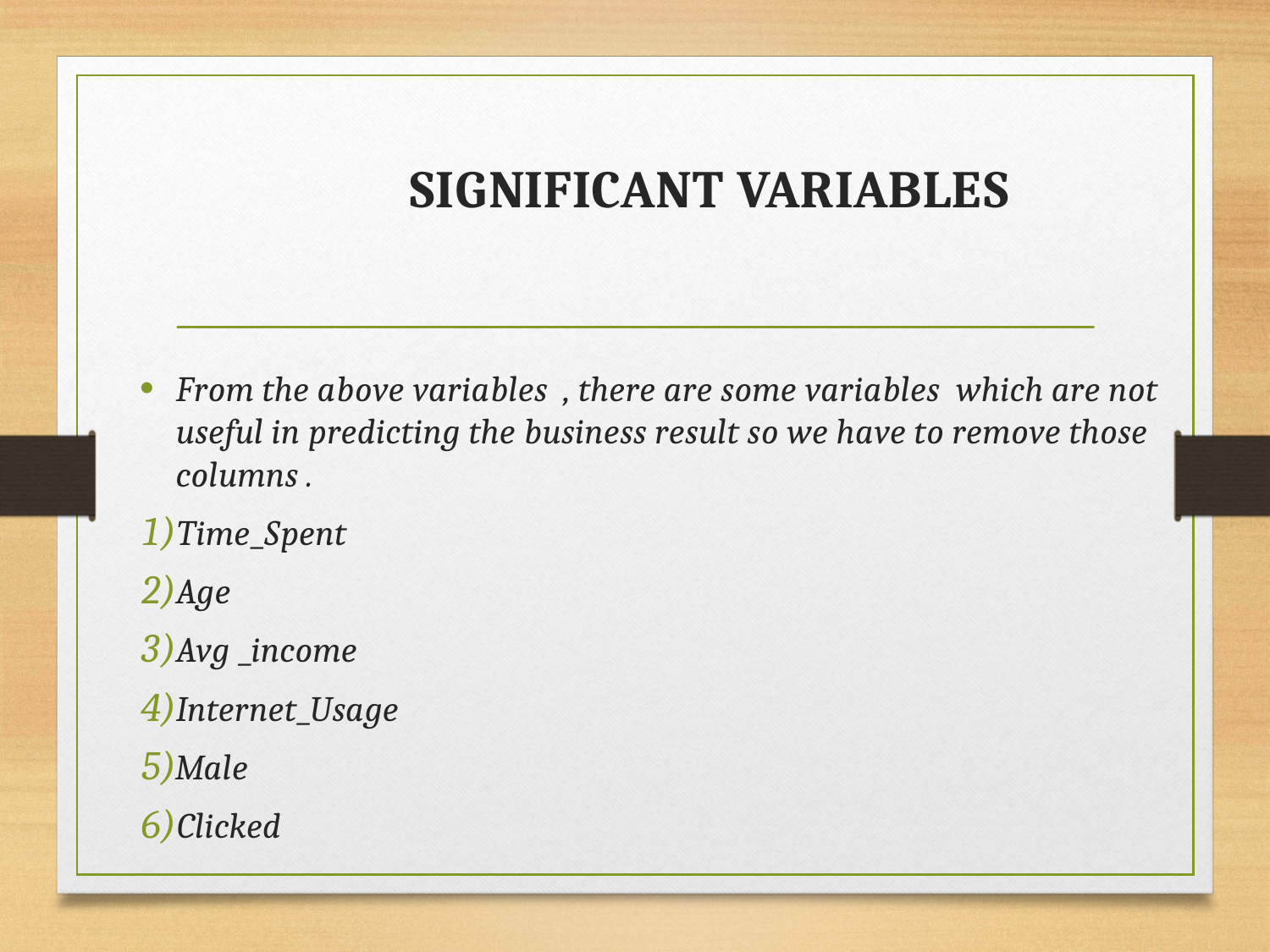

# SIGNIFICANT VARIABLES
From the above variables  , there are some variables  which are not useful in predicting the business result so we have to remove those columns .
Time_Spent
Age
Avg _income
Internet_Usage
Male
Clicked